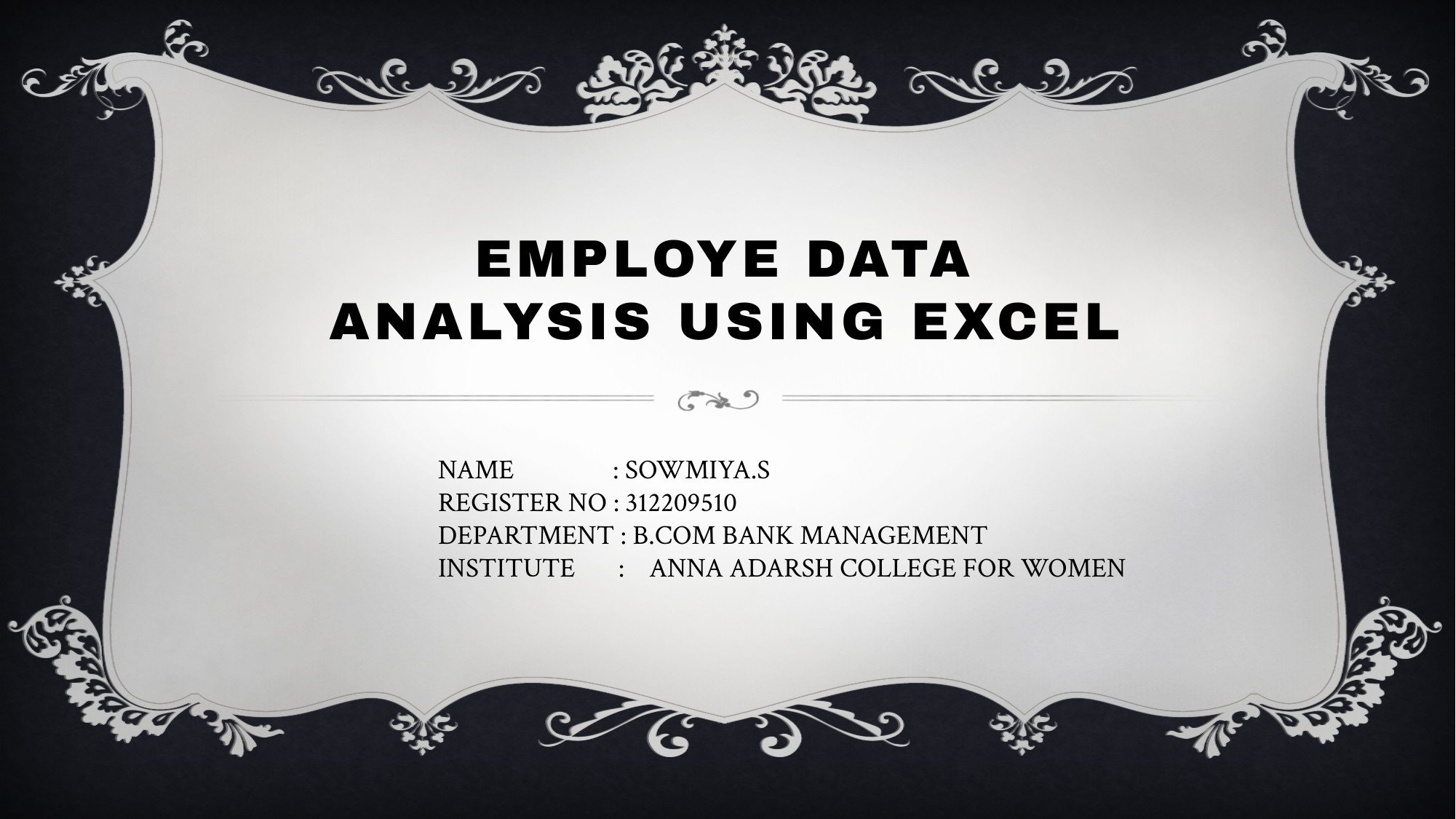

# EMPLOYE DATA ANALYSIS USING EXCEL
NAME                : SOWMIYA.S
REGISTER NO : 312209510
DEPARTMENT : B.COM BANK MANAGEMENT
INSTITUTE       :    ANNA ADARSH COLLEGE FOR WOMEN